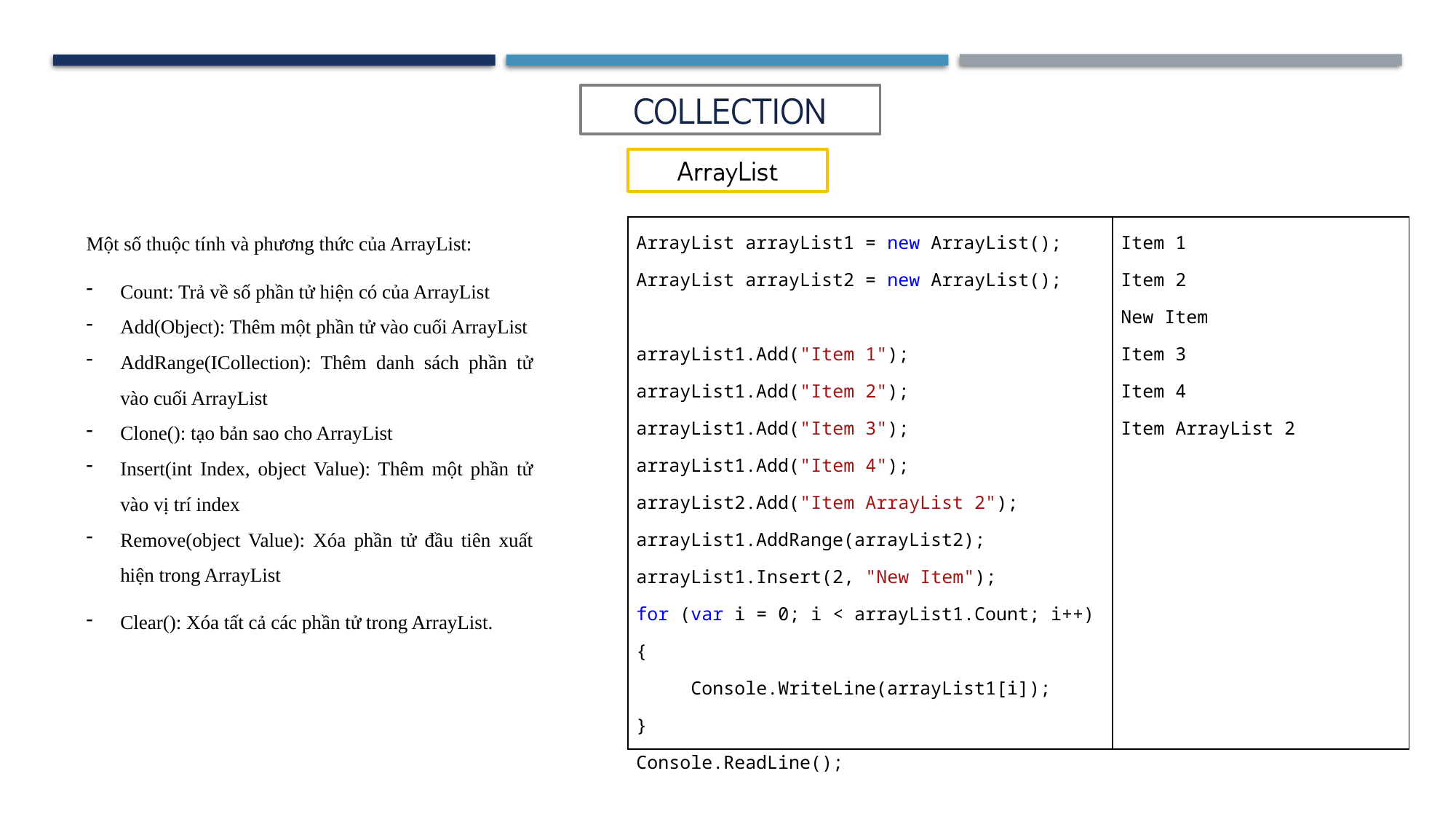

COLLECTION
ArrayList
Một số thuộc tính và phương thức của ArrayList:
Count: Trả về số phần tử hiện có của ArrayList
Add(Object): Thêm một phần tử vào cuối ArrayList
AddRange(ICollection): Thêm danh sách phần tử vào cuối ArrayList
Clone(): tạo bản sao cho ArrayList
Insert(int Index, object Value): Thêm một phần tử vào vị trí index
Remove(object Value): Xóa phần tử đầu tiên xuất hiện trong ArrayList
Clear(): Xóa tất cả các phần tử trong ArrayList.
| ArrayList arrayList1 = new ArrayList(); ArrayList arrayList2 = new ArrayList();   arrayList1.Add("Item 1"); arrayList1.Add("Item 2"); arrayList1.Add("Item 3"); arrayList1.Add("Item 4"); arrayList2.Add("Item ArrayList 2"); arrayList1.AddRange(arrayList2); arrayList1.Insert(2, "New Item"); for (var i = 0; i < arrayList1.Count; i++) { Console.WriteLine(arrayList1[i]); } Console.ReadLine(); | Item 1 Item 2 New Item Item 3 Item 4 Item ArrayList 2 |
| --- | --- |